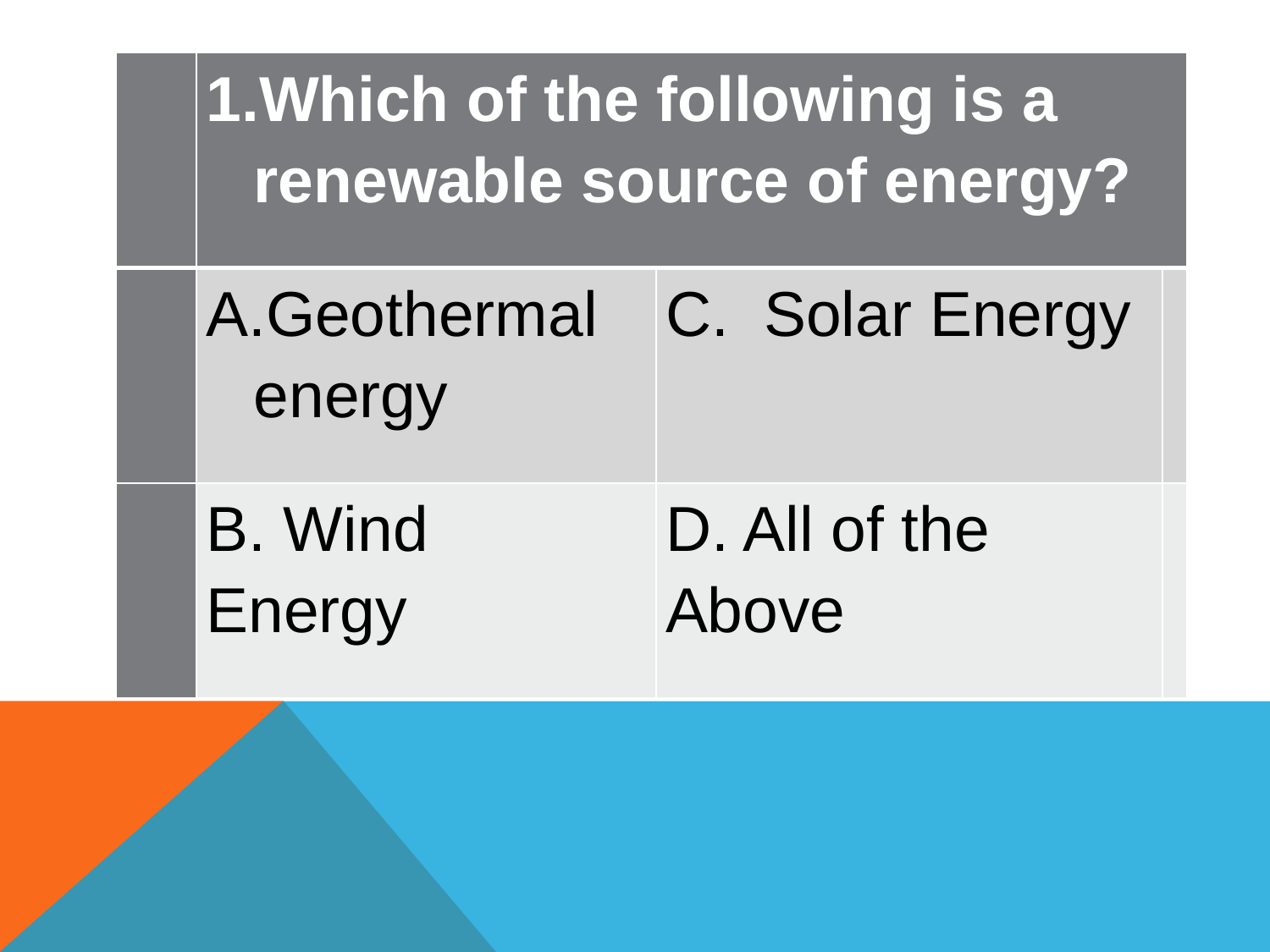

#
|  | Which of the following is a renewable source of energy? |  |  |
| --- | --- | --- | --- |
|  | Geothermal energy | C. Solar Energy |  |
|  | B. Wind Energy | D. All of the Above |  |